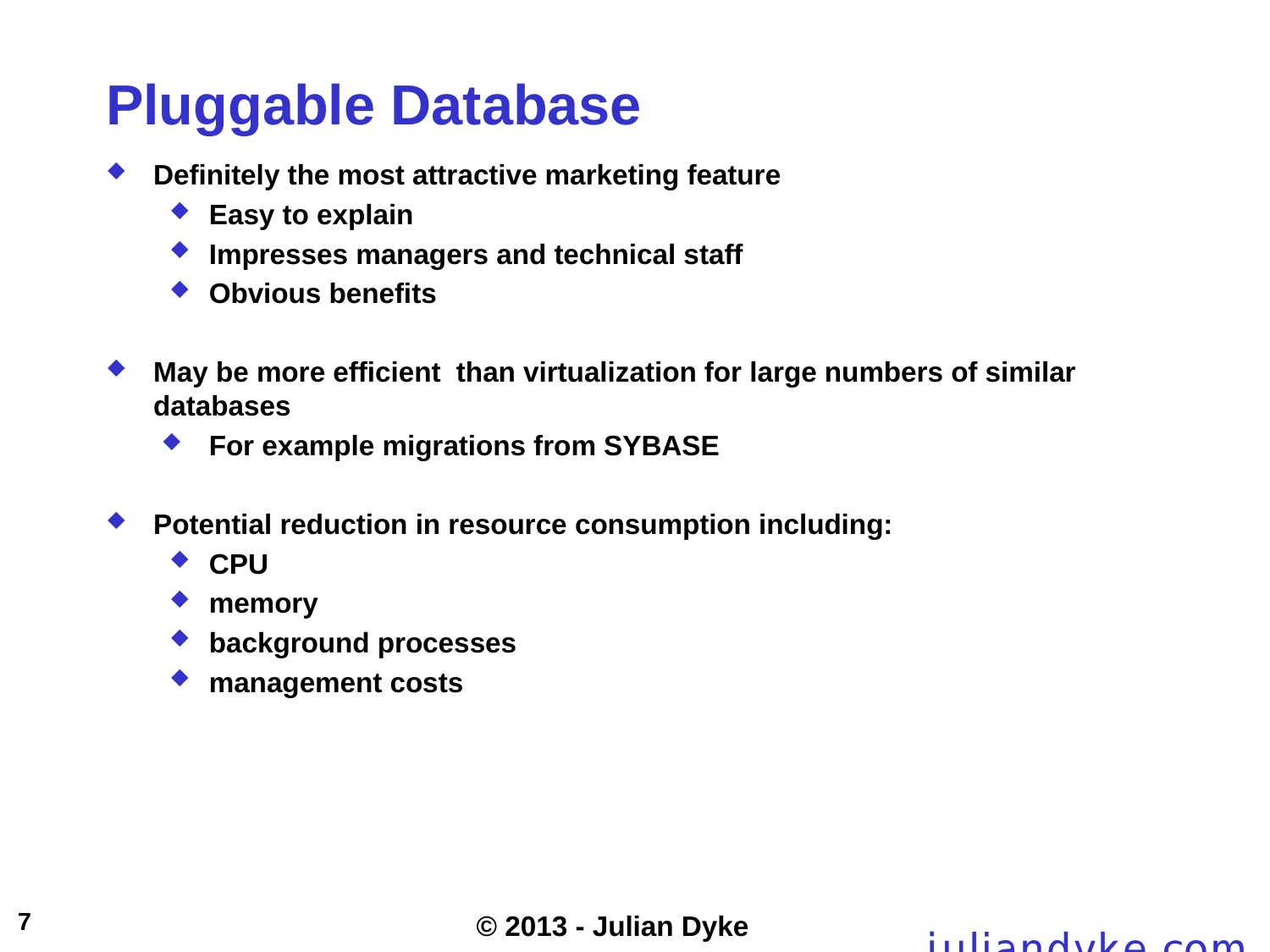

# Pluggable Database
Definitely the most attractive marketing feature
Easy to explain
Impresses managers and technical staff
Obvious benefits

May be more efficient  than virtualization for large numbers of similar databases
For example migrations from SYBASE

Potential reduction in resource consumption including:
CPU
memory
background processes
management costs